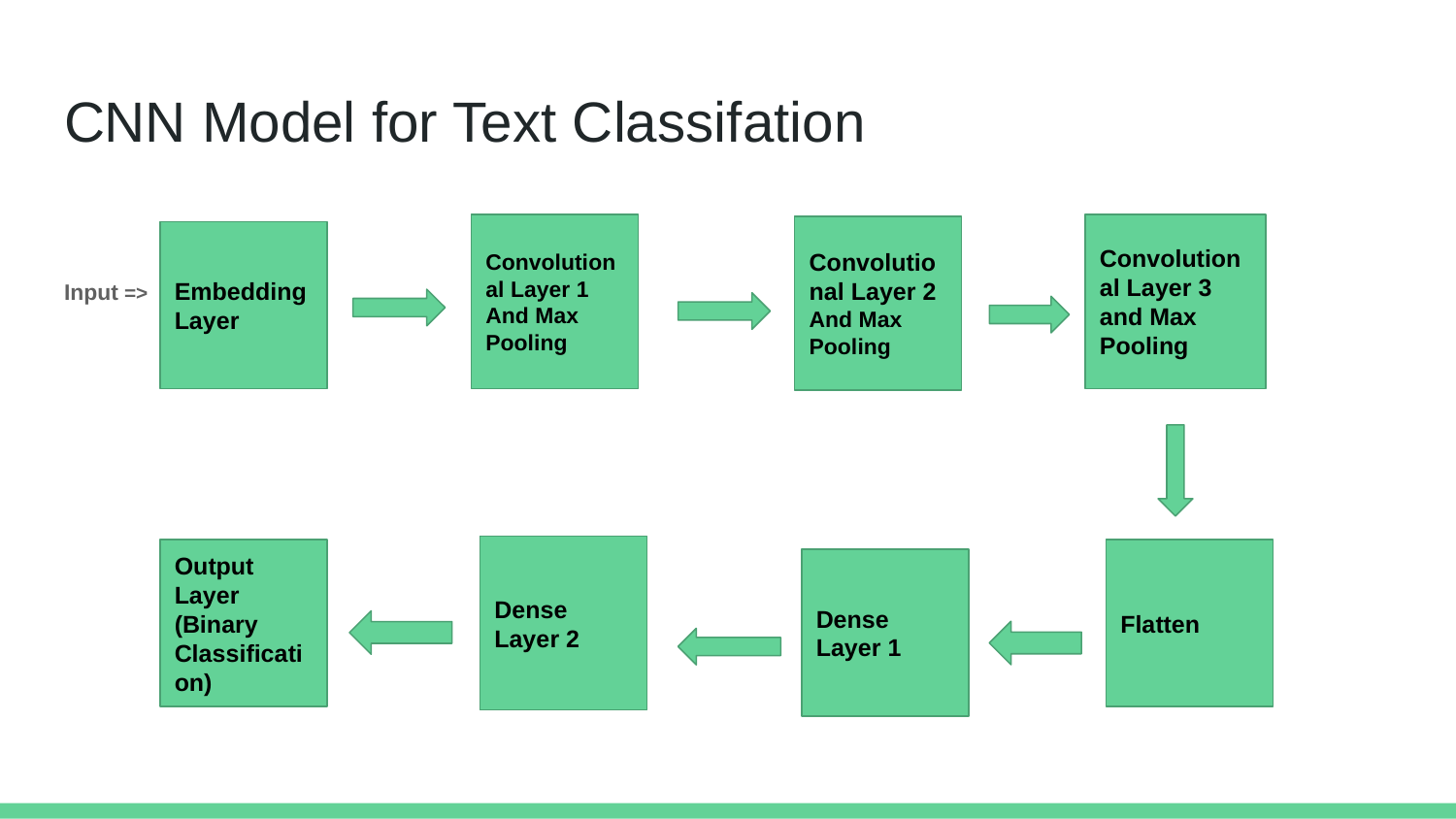

# CNN Model for Text Classifation

Input =>
Convolutional Layer 1
And Max Pooling
Convolutional Layer 3 and Max Pooling
Convolutional Layer 2
And Max Pooling
Embedding Layer

Dense Layer 2
Output Layer
(Binary Classification)
Flatten
Dense Layer 1